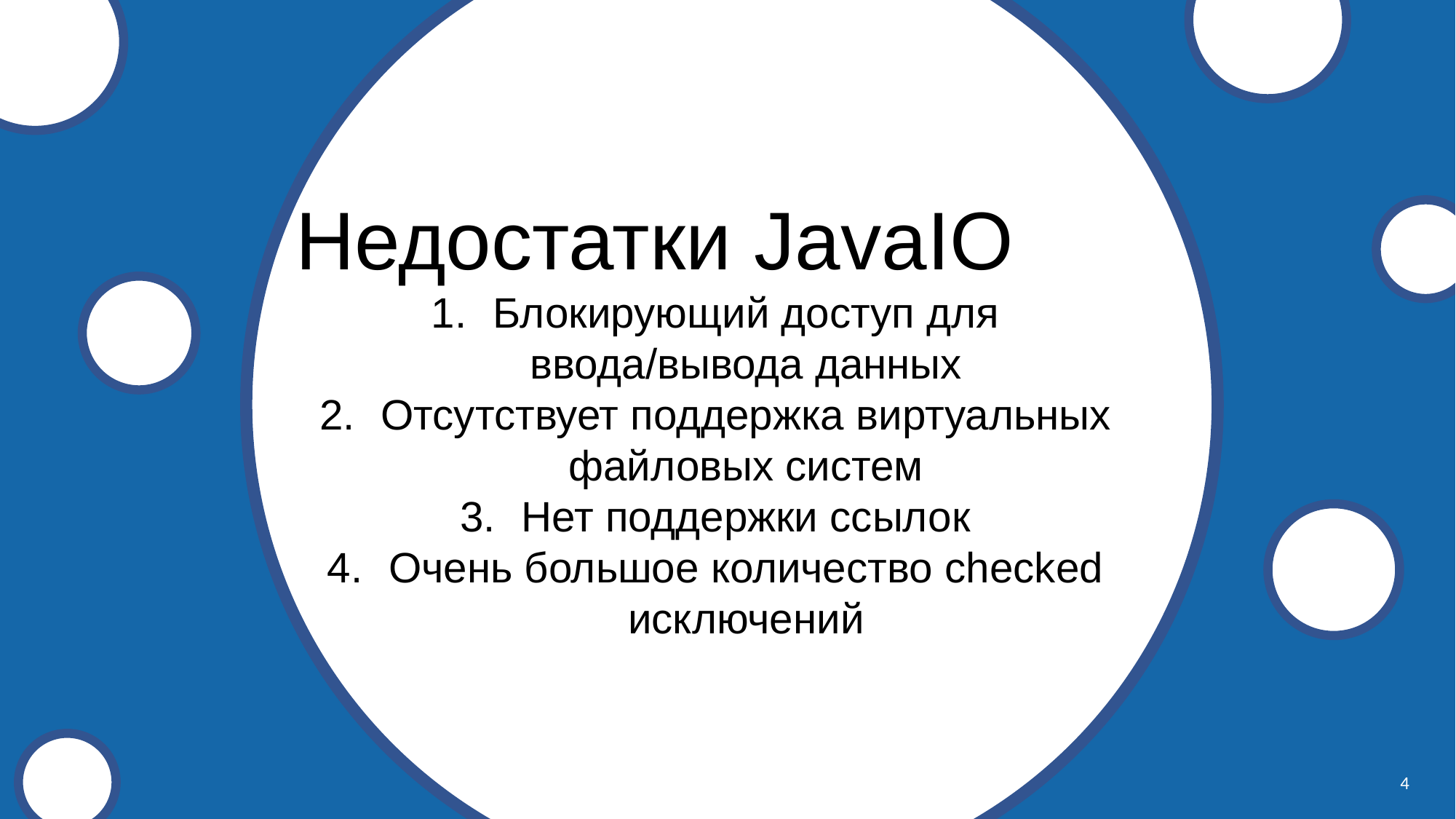

Недостатки JavaIO

Блокирующий доступ для ввода/вывода данных
Отсутствует поддержка виртуальных файловых систем
Нет поддержки ссылок
Очень большое количество checked исключений

API

4